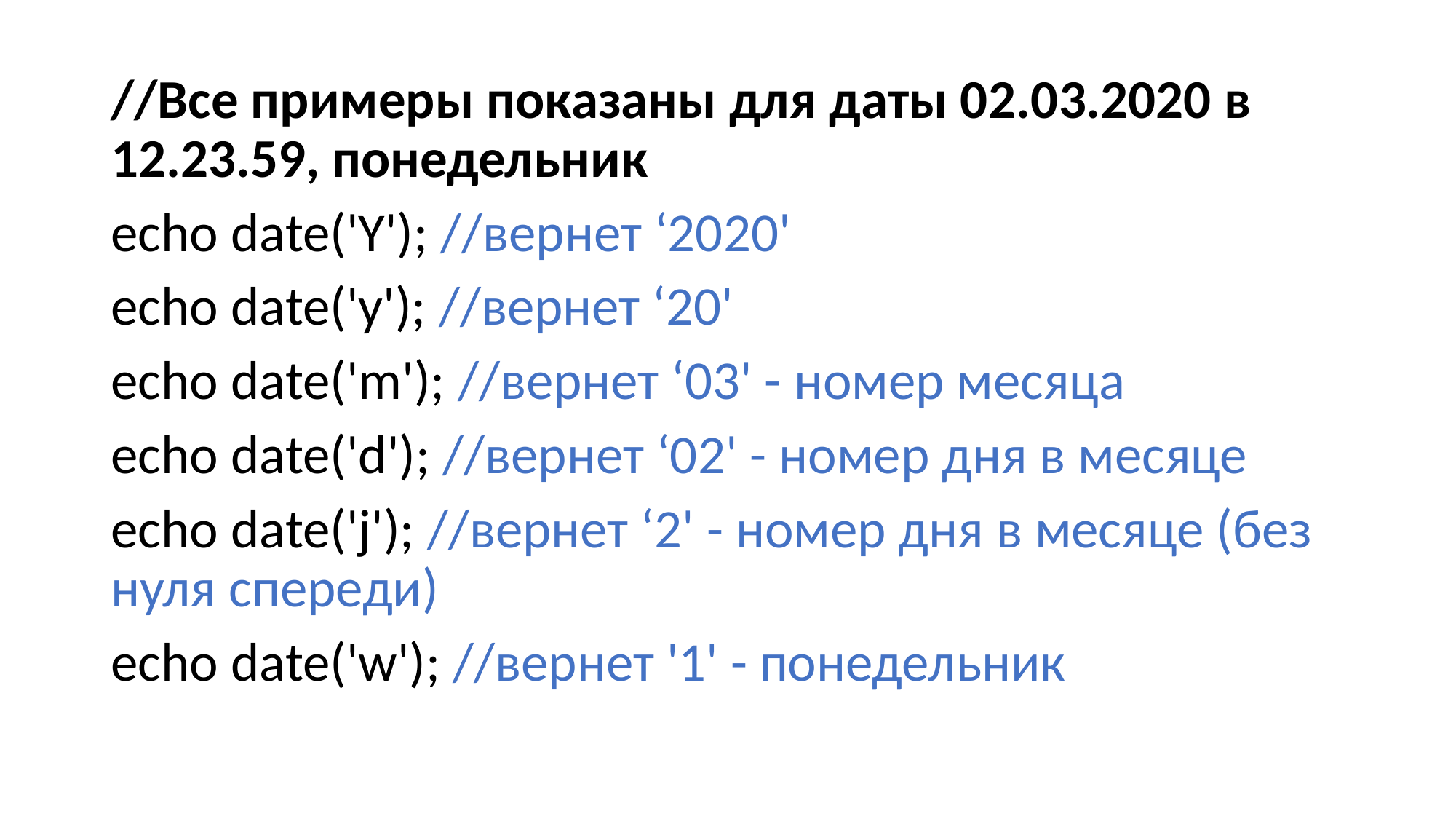

#
//Все примеры показаны для даты 02.03.2020 в 12.23.59, понедельник
echo date('Y'); //вернет ‘2020'
echo date('y'); //вернет ‘20'
echo date('m'); //вернет ‘03' - номер месяца
echo date('d'); //вернет ‘02' - номер дня в месяце
echo date('j'); //вернет ‘2' - номер дня в месяце (без нуля спереди)
echo date('w'); //вернет '1' - понедельник